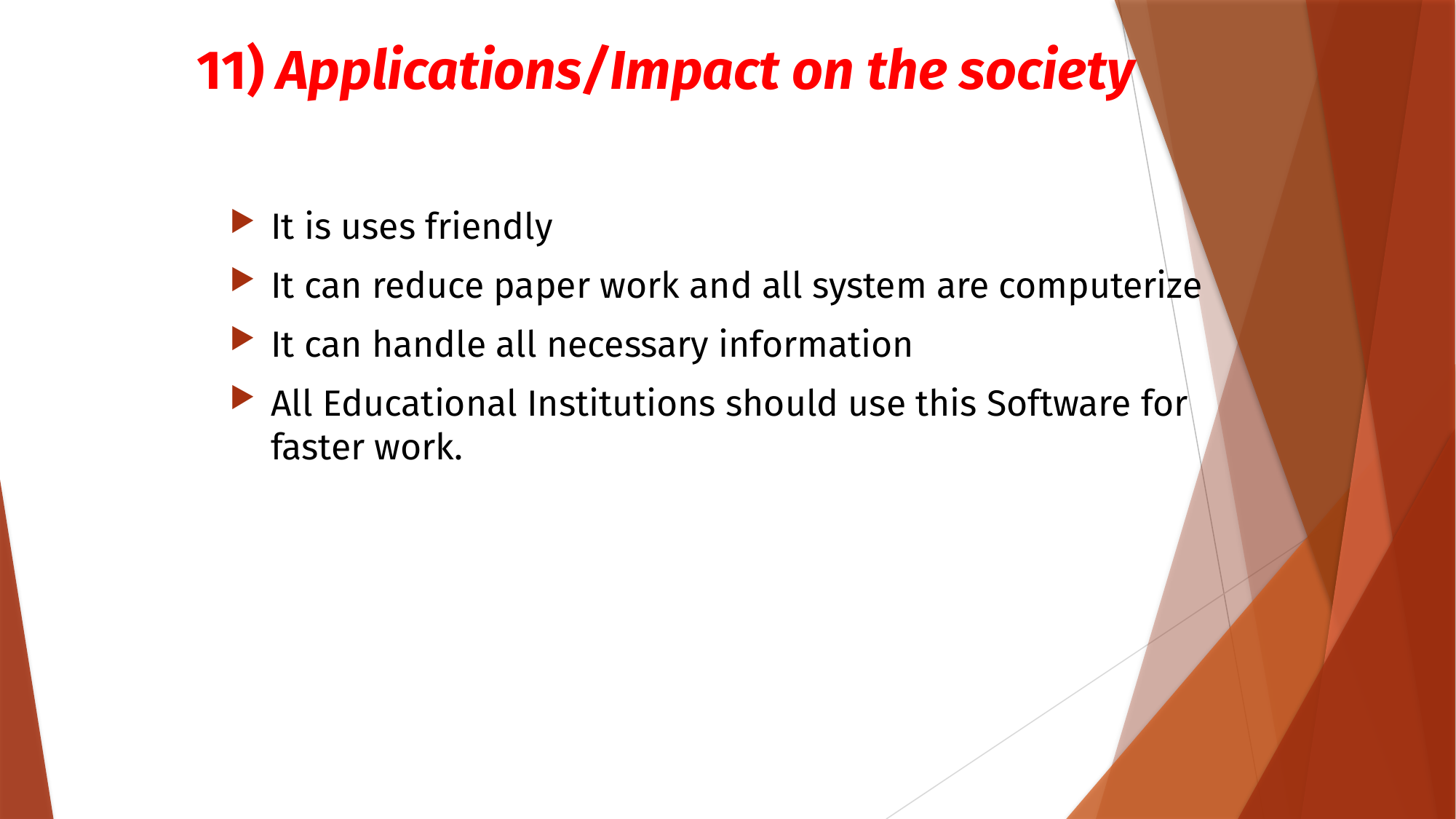

# (11) Applications/Impact on the society
It is uses friendly
It can reduce paper work and all system are computerize
It can handle all necessary information
All Educational Institutions should use this Software for faster work.